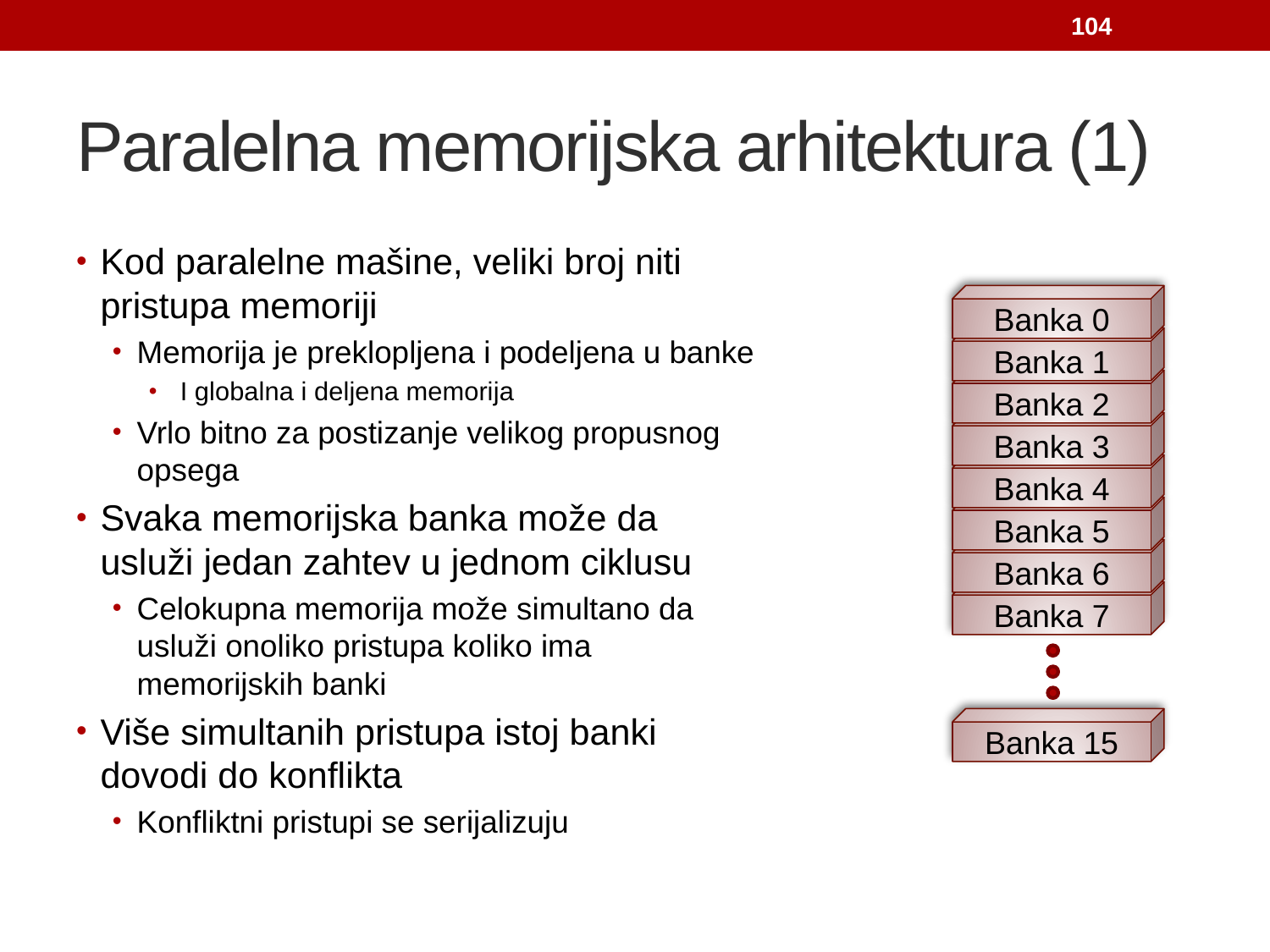

104
# Paralelna memorijska arhitektura (1)
Kod paralelne mašine, veliki broj niti pristupa memoriji
Memorija je preklopljena i podeljena u banke
 I globalna i deljena memorija
Vrlo bitno za postizanje velikog propusnog opsega
Svaka memorijska banka može da usluži jedan zahtev u jednom ciklusu
Celokupna memorija može simultano da usluži onoliko pristupa koliko ima memorijskih banki
Više simultanih pristupa istoj banki dovodi do konflikta
Konfliktni pristupi se serijalizuju
Banka 0
Banka 1
Banka 2
Banka 3
Banka 4
Banka 5
Banka 6
Banka 7

Banka 15